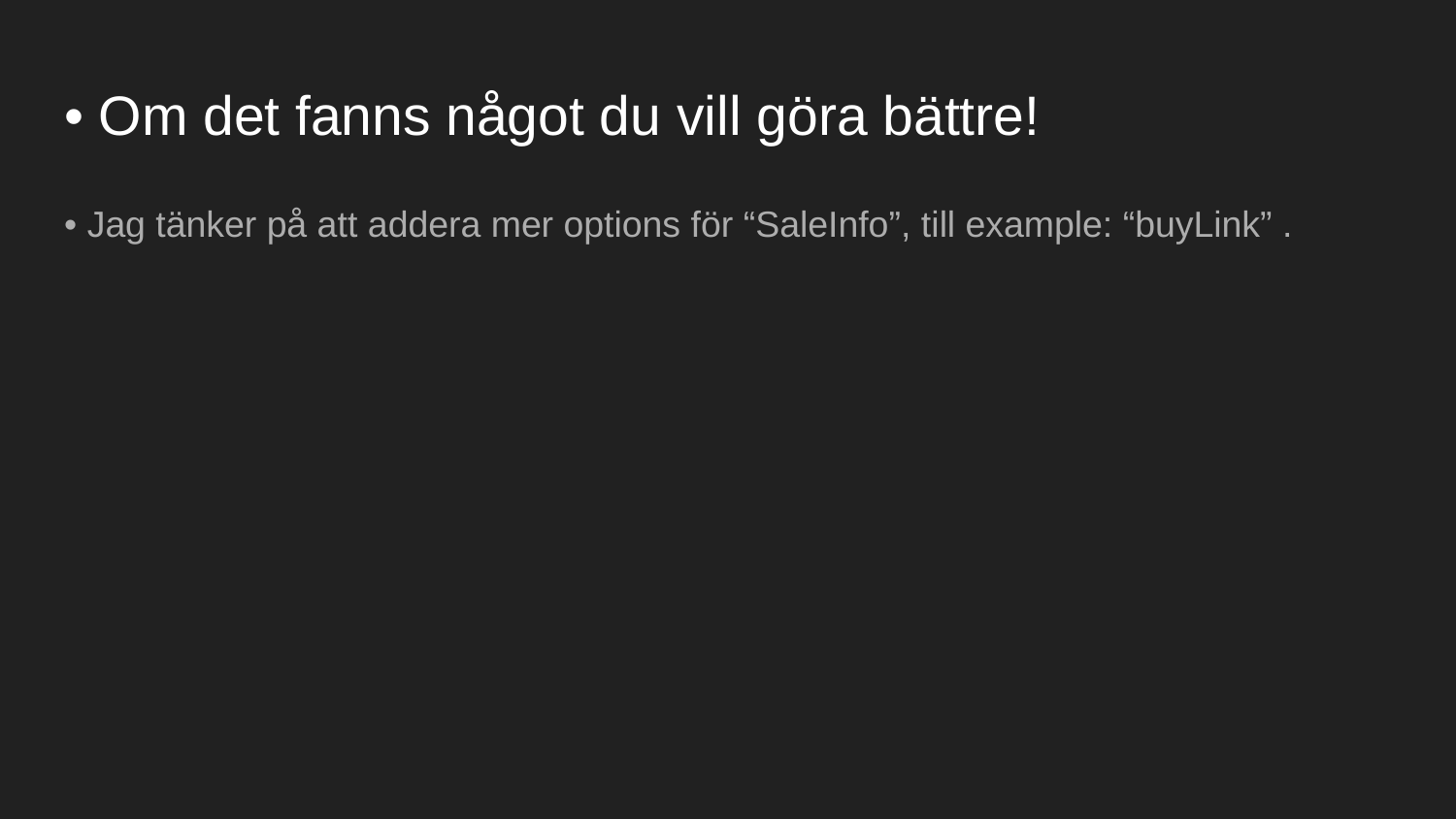

# • Om det fanns något du vill göra bättre!
• Jag tänker på att addera mer options för “SaleInfo”, till example: “buyLink” .